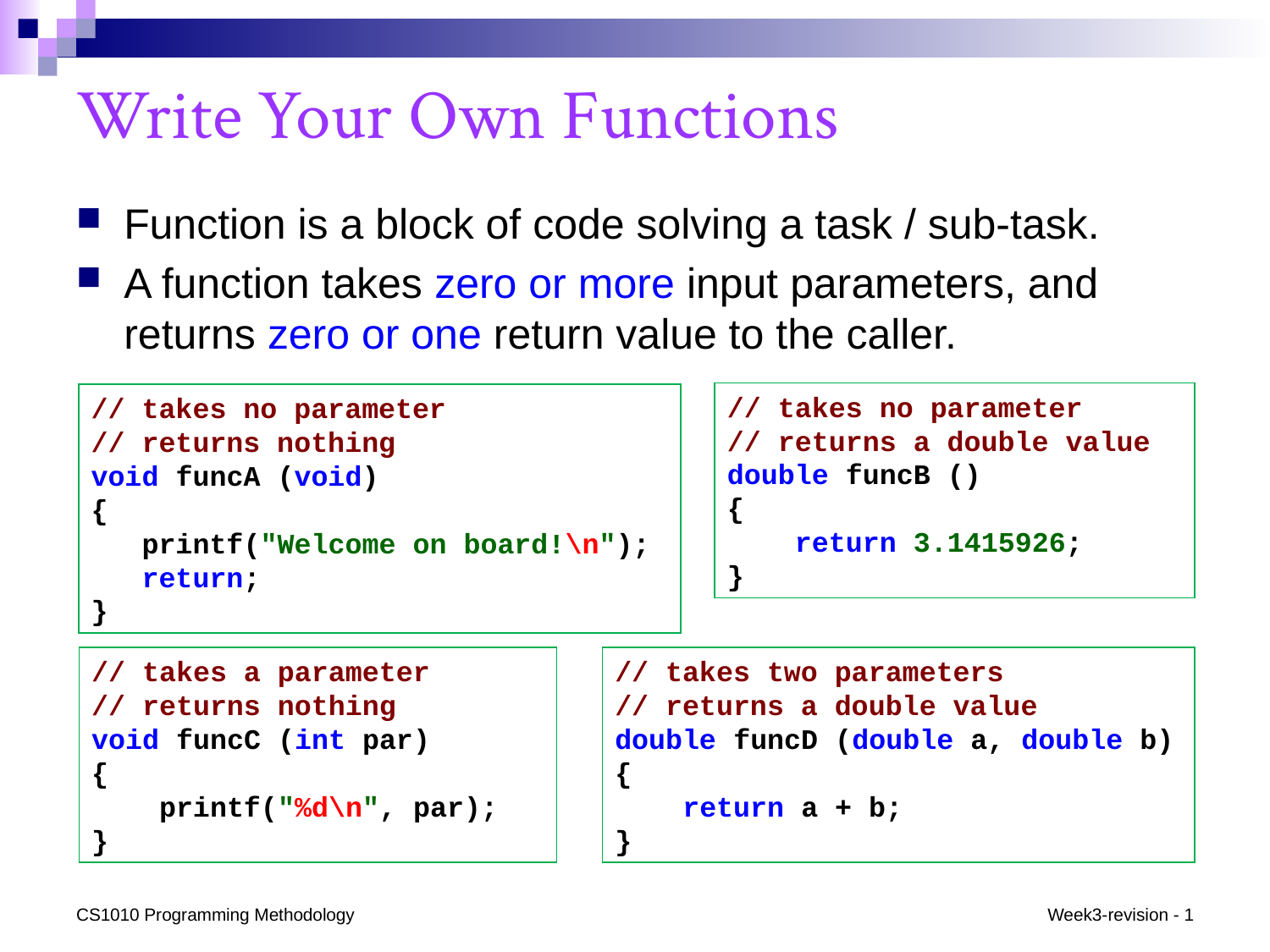

# Write Your Own Functions
Function is a block of code solving a task / sub-task.
A function takes zero or more input parameters, and returns zero or one return value to the caller.
// takes no parameter
// returns a double value
double funcB ()
{
    return 3.1415926;
}
// takes no parameter
// returns nothing
void funcA (void)
{
   printf("Welcome on board!\n");
   return;
}
// takes a parameter
// returns nothing
void funcC (int par)
{
    printf("%d\n", par);
}
// takes two parameters
// returns a double value
double funcD (double a, double b)
{
    return a + b;
}
CS1010 Programming Methodology
Week3-revision - 1